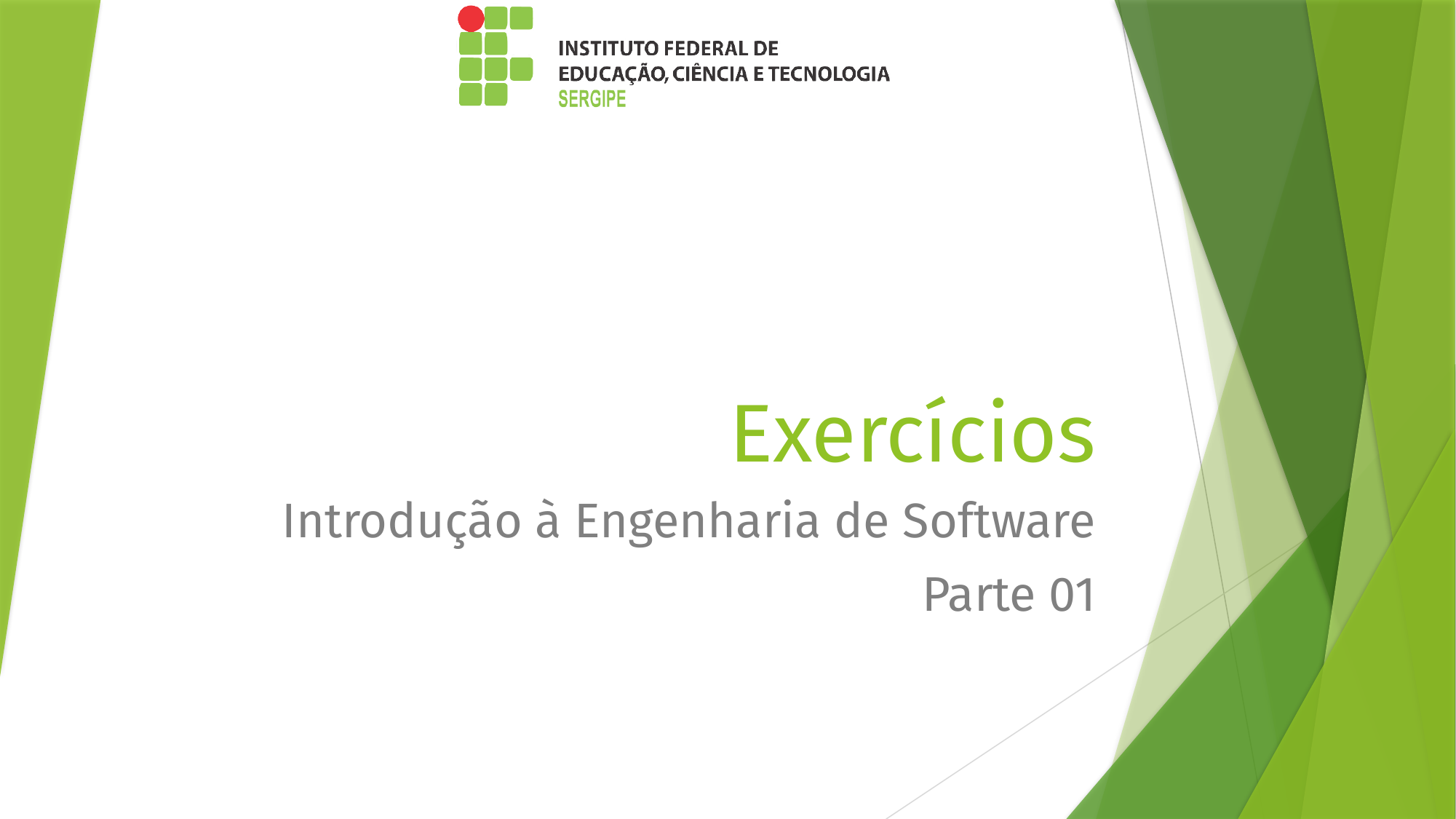

# Exercícios
Introdução à Engenharia de Software
Parte 01